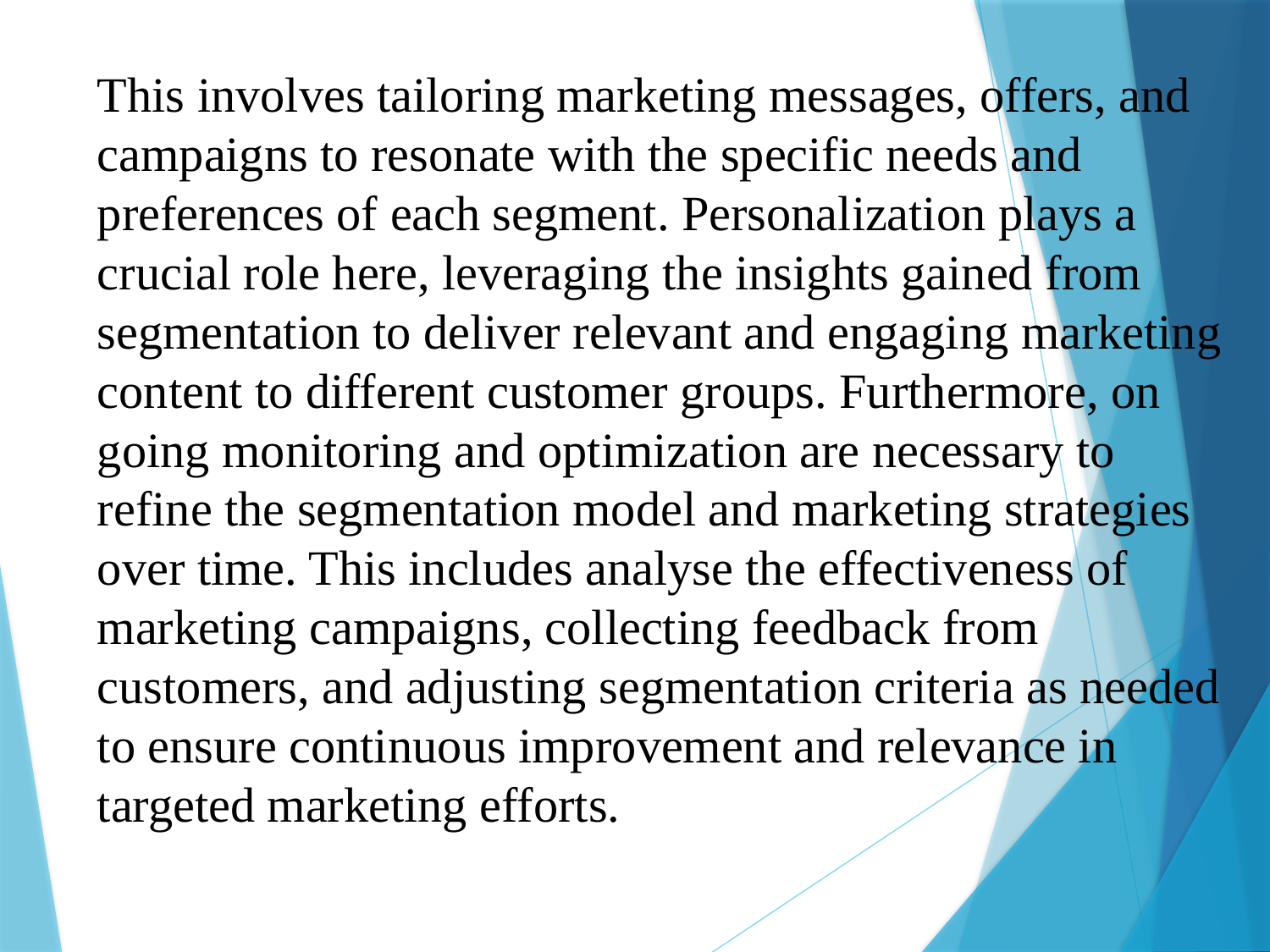

This involves tailoring marketing messages, offers, and campaigns to resonate with the specific needs and preferences of each segment. Personalization plays a crucial role here, leveraging the insights gained from segmentation to deliver relevant and engaging marketing content to different customer groups. Furthermore, on going monitoring and optimization are necessary to refine the segmentation model and marketing strategies over time. This includes analyse the effectiveness of marketing campaigns, collecting feedback from customers, and adjusting segmentation criteria as needed to ensure continuous improvement and relevance in targeted marketing efforts.